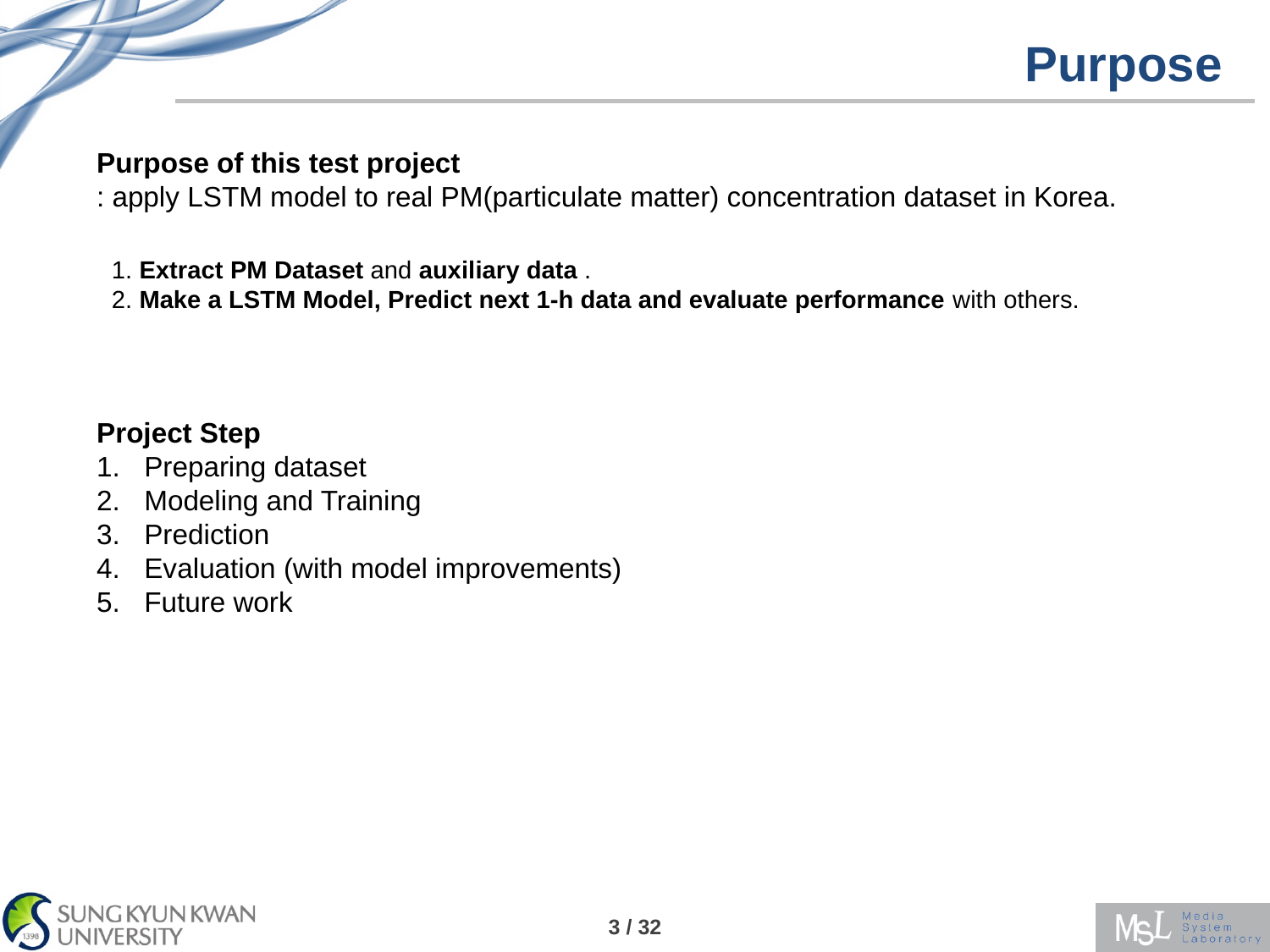

Purpose
Purpose of this test project
: apply LSTM model to real PM(particulate matter) concentration dataset in Korea.

Project Step
Preparing dataset
Modeling and Training
Prediction
Evaluation (with model improvements)
Future work

1. Extract PM Dataset and auxiliary data .
2. Make a LSTM Model, Predict next 1-h data and evaluate performance with others.
3 / 32